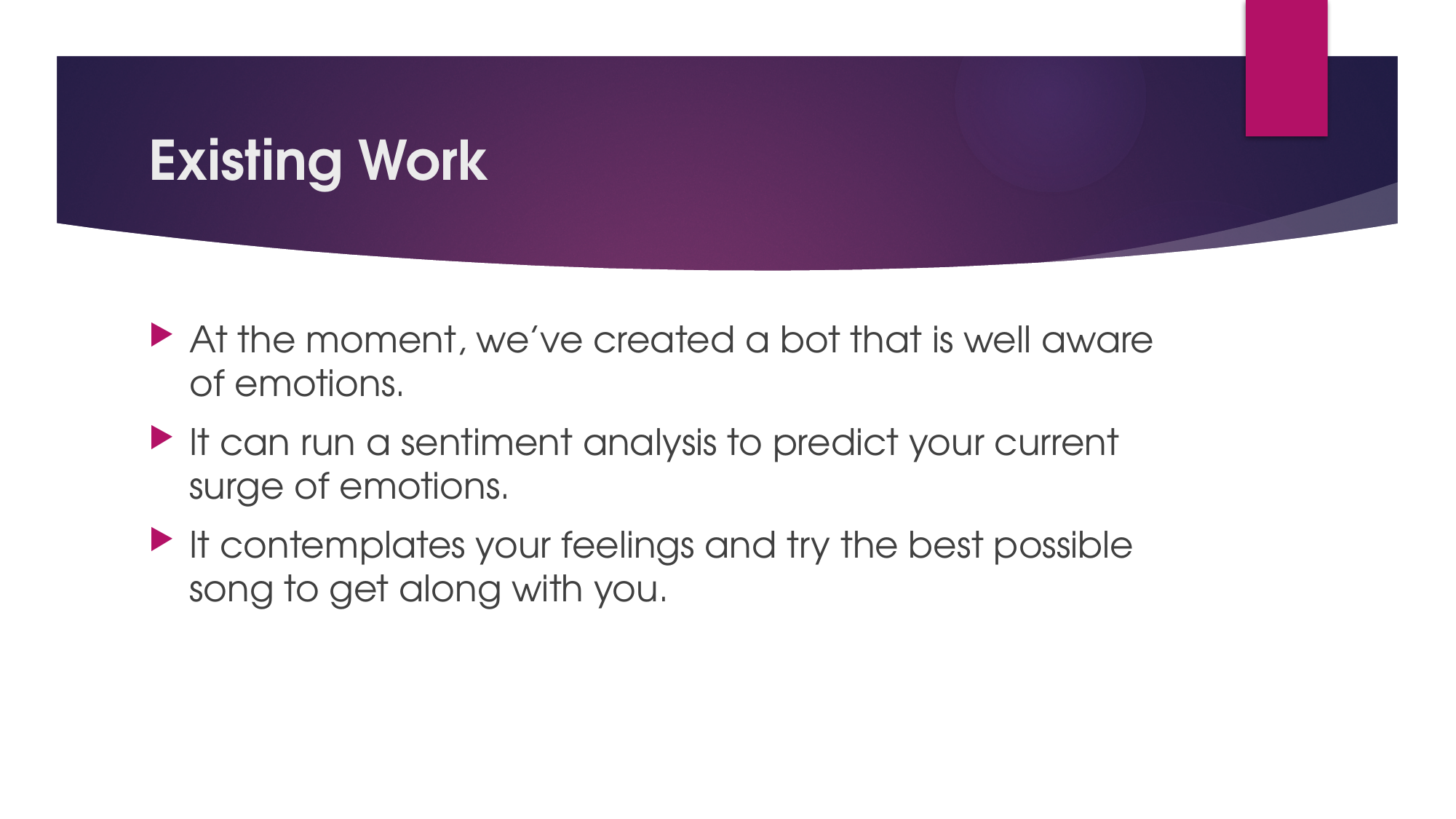

# Existing Work
At the moment, we’ve created a bot that is well aware of emotions.
It can run a sentiment analysis to predict your current surge of emotions.
It contemplates your feelings and try the best possible song to get along with you.